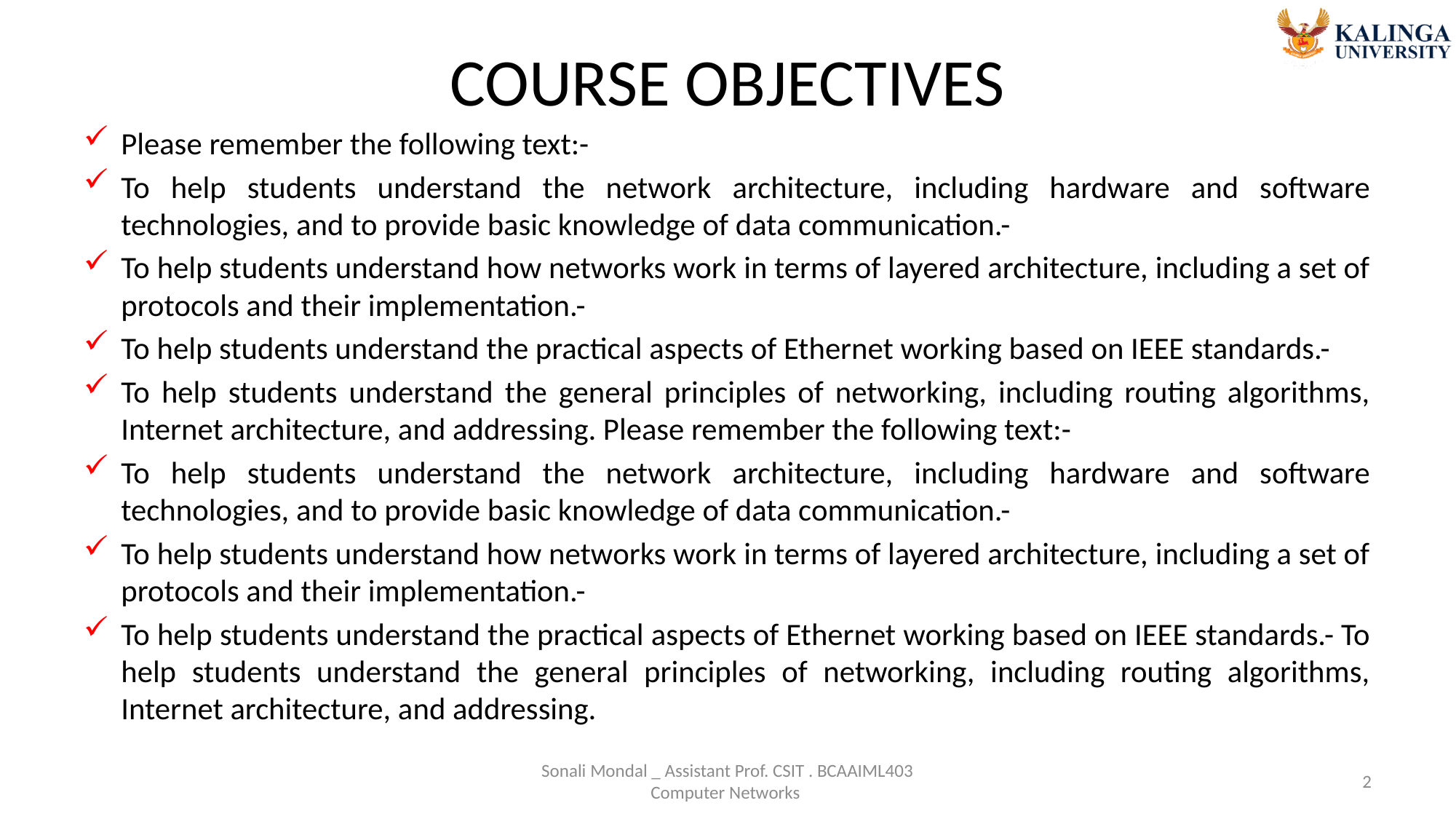

# COURSE OBJECTIVES
Please remember the following text:-
To help students understand the network architecture, including hardware and software technologies, and to provide basic knowledge of data communication.-
To help students understand how networks work in terms of layered architecture, including a set of protocols and their implementation.-
To help students understand the practical aspects of Ethernet working based on IEEE standards.-
To help students understand the general principles of networking, including routing algorithms, Internet architecture, and addressing. Please remember the following text:-
To help students understand the network architecture, including hardware and software technologies, and to provide basic knowledge of data communication.-
To help students understand how networks work in terms of layered architecture, including a set of protocols and their implementation.-
To help students understand the practical aspects of Ethernet working based on IEEE standards.- To help students understand the general principles of networking, including routing algorithms, Internet architecture, and addressing.
Sonali Mondal _ Assistant Prof. CSIT . BCAAIML403 Computer Networks
2